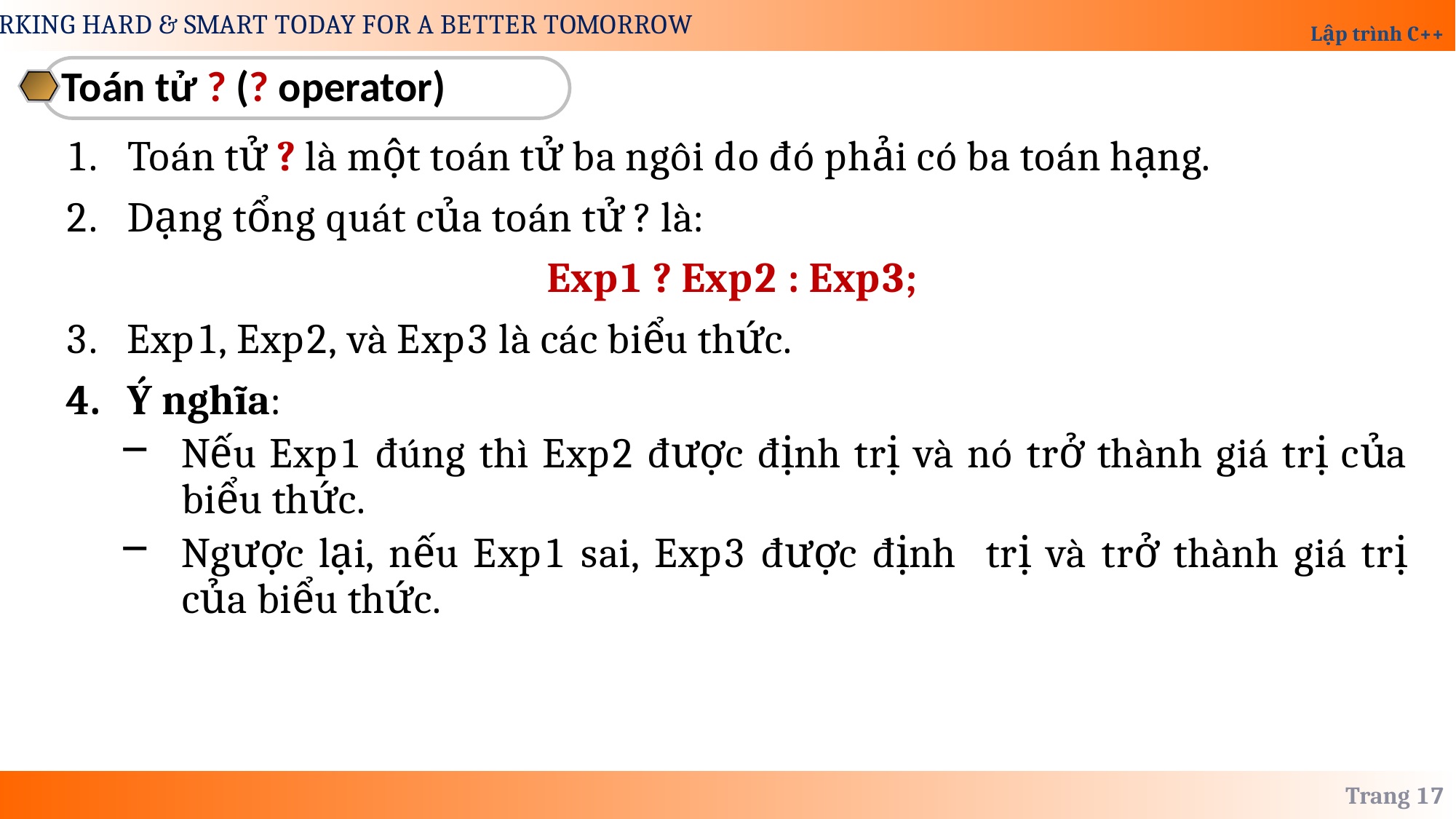

Toán tử ? (? operator)

Toán tử ? là một toán tử ba ngôi do đó phải có ba toán hạng.
Dạng tổng quát của toán tử ? là:
Exp1 ? Exp2 : Exp3;
Exp1, Exp2, và Exp3 là các biểu thức.
Ý nghĩa:
Nếu Exp1 đúng thì Exp2 được định trị và nó trở thành giá trị của biểu thức.
Ngược lại, nếu Exp1 sai, Exp3 được định  trị và trở thành giá trị của biểu thức.

Trang 17